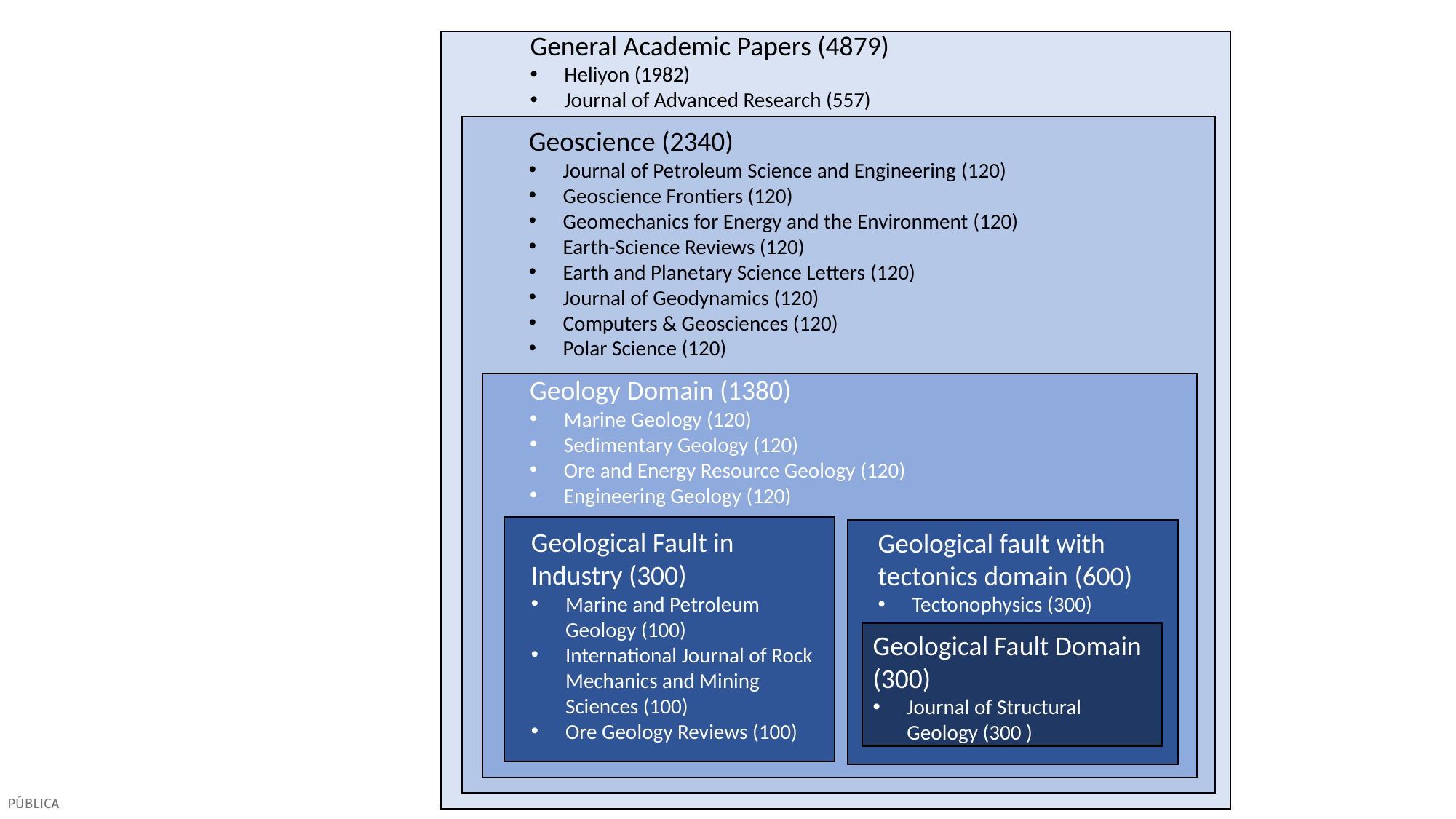

General Academic Papers (4879)
Heliyon (1982)
Journal of Advanced Research (557)

Geoscience (2340)
Journal of Petroleum Science and Engineering (120)
Geoscience Frontiers (120)
Geomechanics for Energy and the Environment (120)
Earth-Science Reviews (120)
Earth and Planetary Science Letters (120)
Journal of Geodynamics (120)
Computers & Geosciences (120)
Polar Science (120)

Geology Domain (1380)
Marine Geology (120)
Sedimentary Geology (120)
Ore and Energy Resource Geology (120)
Engineering Geology (120)

Geological fault with tectonics domain (600)
Tectonophysics (300)
Geological Fault in Industry (300)
Marine and Petroleum Geology (100)
International Journal of Rock Mechanics and Mining Sciences (100)
Ore Geology Reviews (100)

Geological Fault Domain (300)
Journal of Structural Geology (300 )